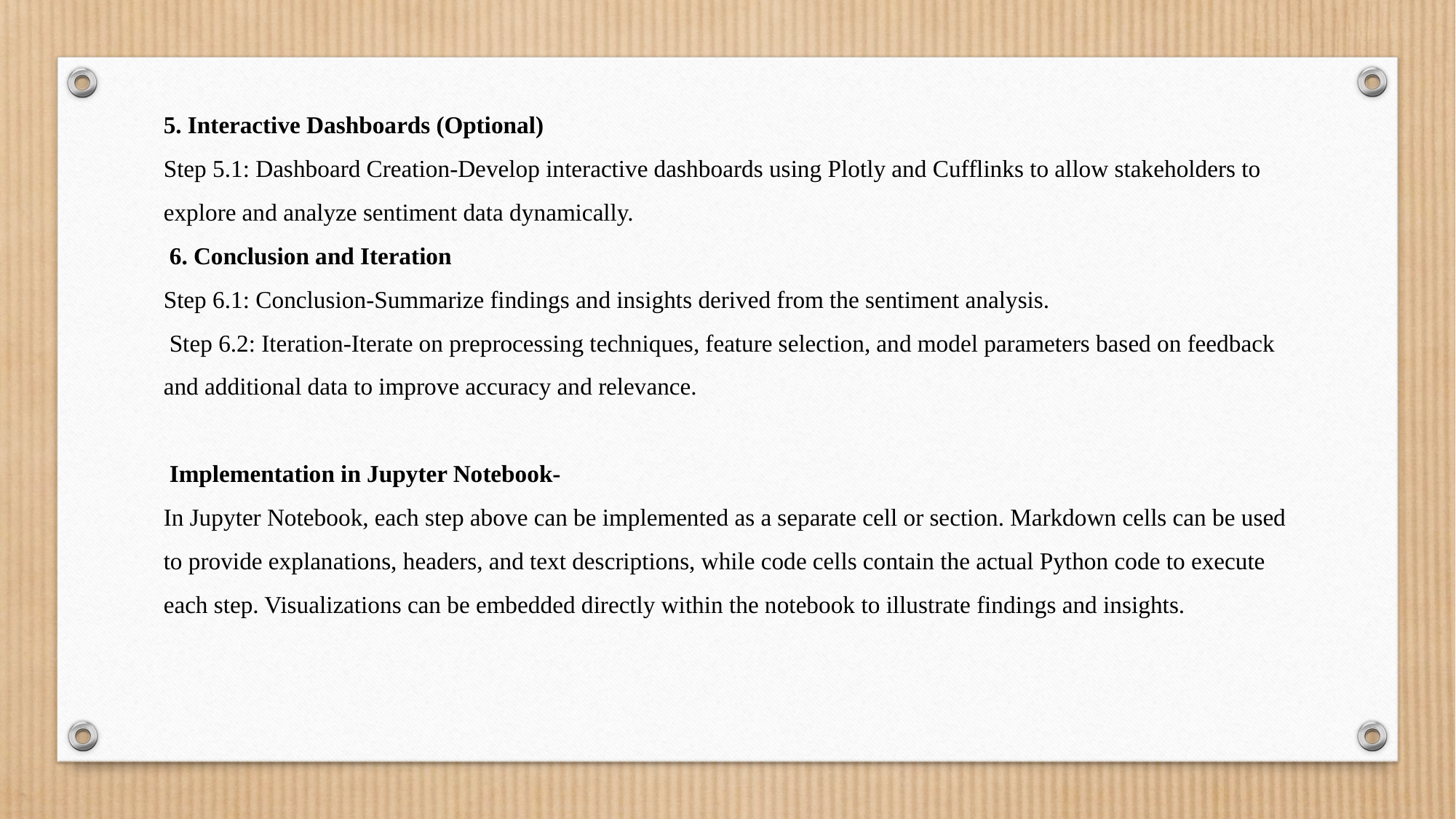

5. Interactive Dashboards (Optional)
Step 5.1: Dashboard Creation-Develop interactive dashboards using Plotly and Cufflinks to allow stakeholders to explore and analyze sentiment data dynamically.
 6. Conclusion and Iteration
Step 6.1: Conclusion-Summarize findings and insights derived from the sentiment analysis.
 Step 6.2: Iteration-Iterate on preprocessing techniques, feature selection, and model parameters based on feedback and additional data to improve accuracy and relevance.

 Implementation in Jupyter Notebook-
In Jupyter Notebook, each step above can be implemented as a separate cell or section. Markdown cells can be used to provide explanations, headers, and text descriptions, while code cells contain the actual Python code to execute each step. Visualizations can be embedded directly within the notebook to illustrate findings and insights.